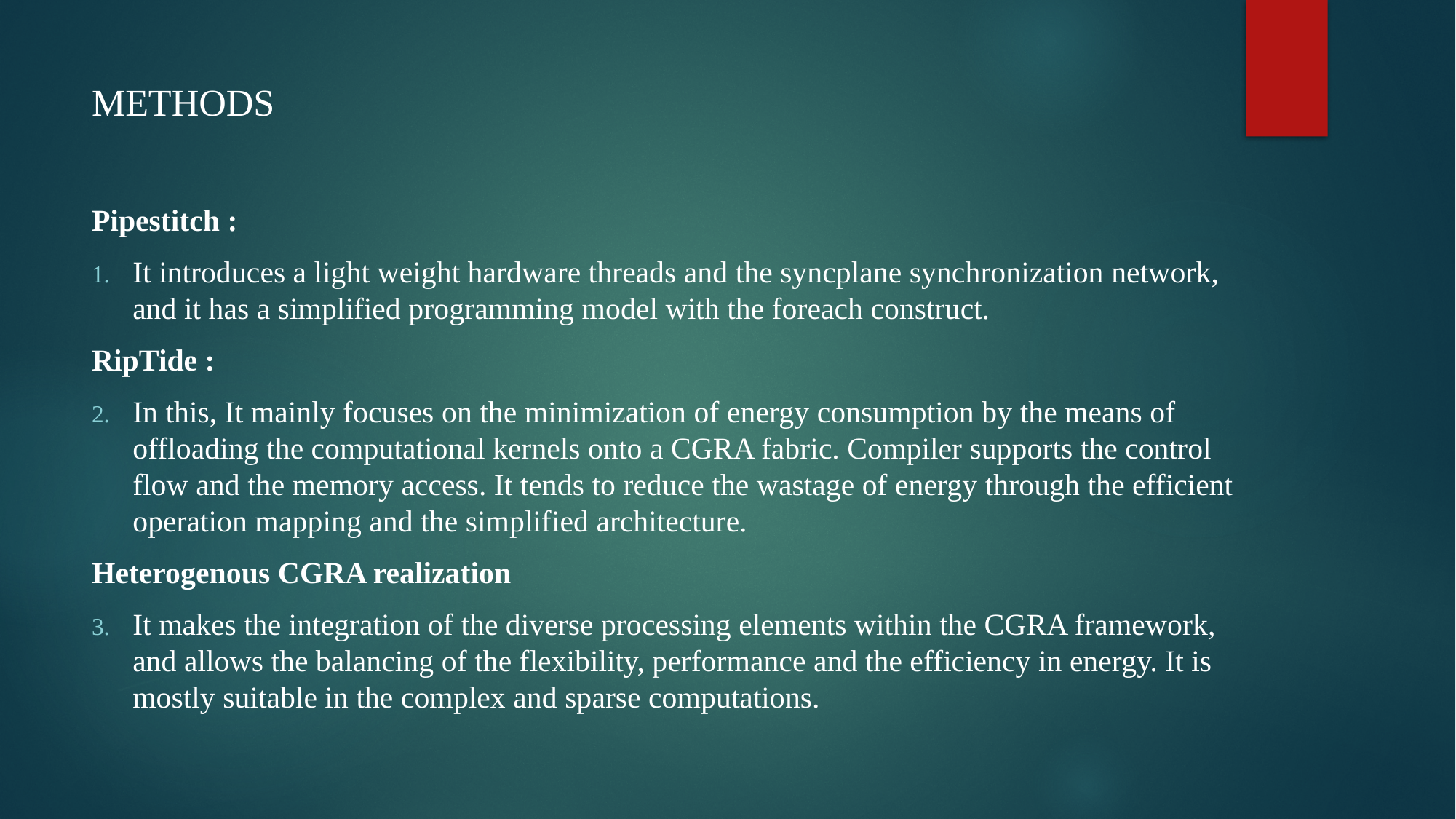

# METHODS
Pipestitch :
It introduces a light weight hardware threads and the syncplane synchronization network, and it has a simplified programming model with the foreach construct.
RipTide :
In this, It mainly focuses on the minimization of energy consumption by the means of offloading the computational kernels onto a CGRA fabric. Compiler supports the control flow and the memory access. It tends to reduce the wastage of energy through the efficient operation mapping and the simplified architecture.
Heterogenous CGRA realization
It makes the integration of the diverse processing elements within the CGRA framework, and allows the balancing of the flexibility, performance and the efficiency in energy. It is mostly suitable in the complex and sparse computations.